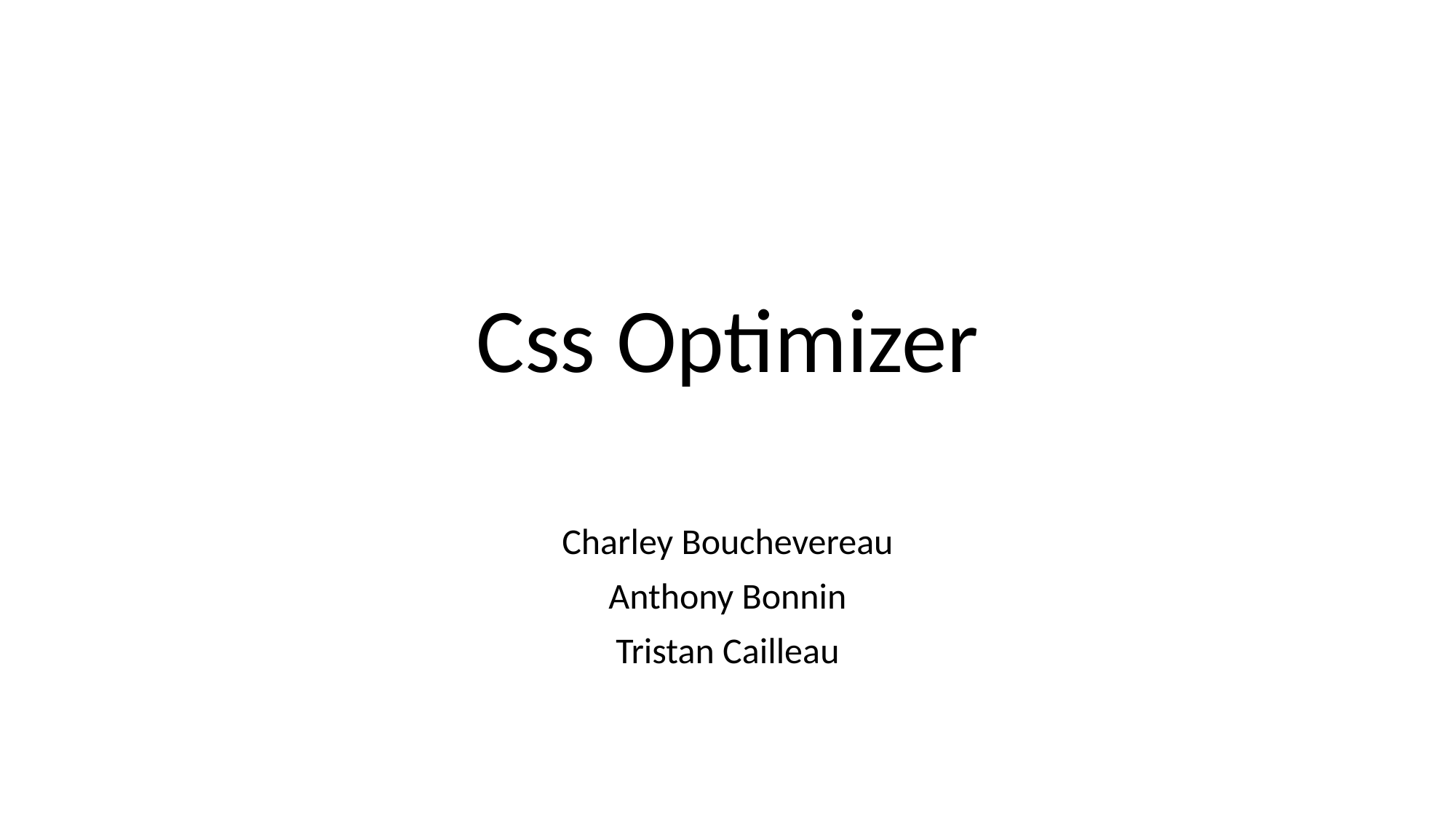

# Css Optimizer
Charley Bouchevereau
Anthony Bonnin
Tristan Cailleau